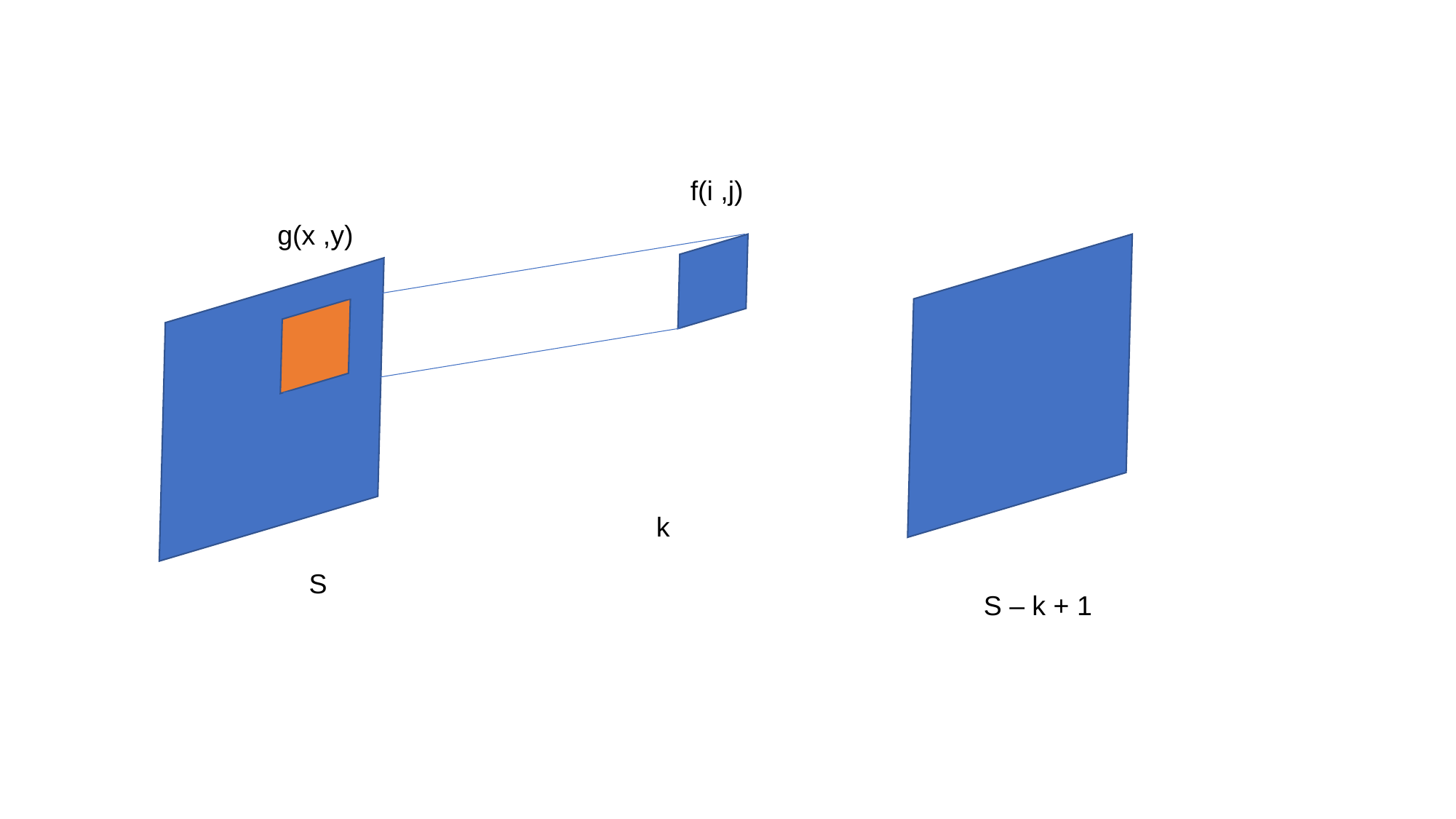

f(i ,j)
g(x ,y)

k
S
S – k + 1